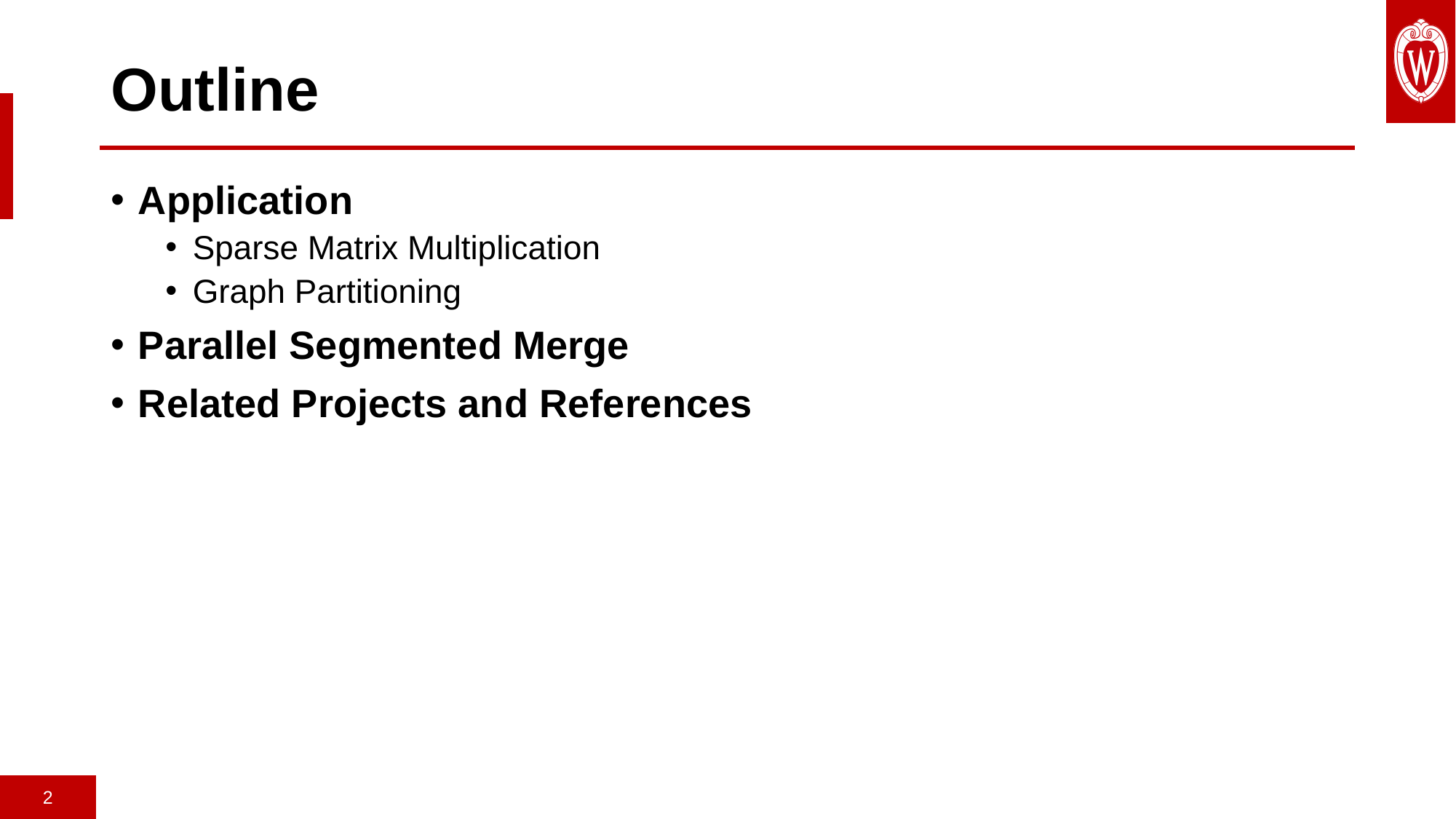

# Outline
Application
Sparse Matrix Multiplication
Graph Partitioning
Parallel Segmented Merge
Related Projects and References